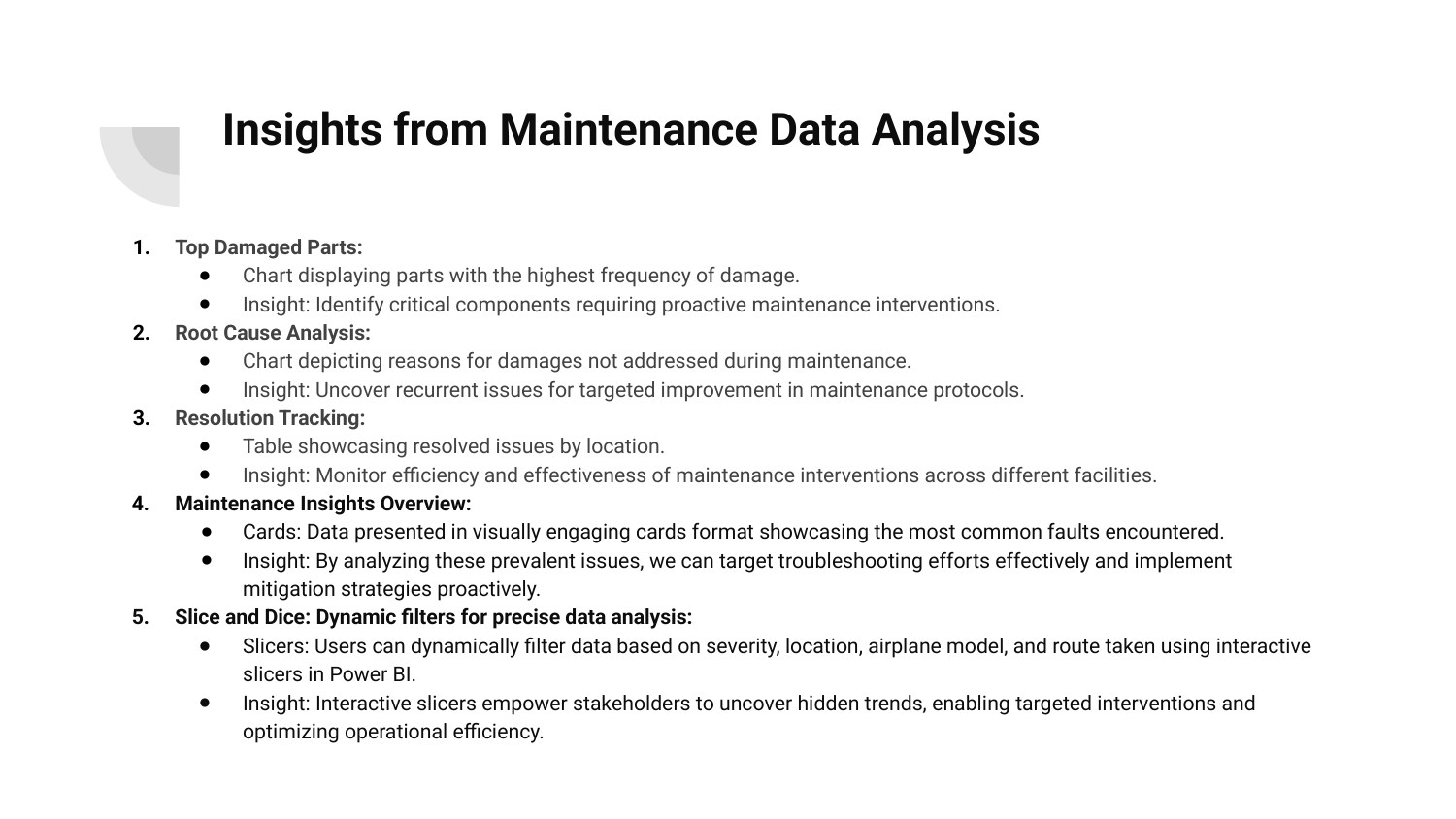

# Insights from Maintenance Data Analysis
Top Damaged Parts:
Chart displaying parts with the highest frequency of damage.
Insight: Identify critical components requiring proactive maintenance interventions.
Root Cause Analysis:
Chart depicting reasons for damages not addressed during maintenance.
Insight: Uncover recurrent issues for targeted improvement in maintenance protocols.
Resolution Tracking:
Table showcasing resolved issues by location.
Insight: Monitor efficiency and effectiveness of maintenance interventions across different facilities.
Maintenance Insights Overview:
Cards: Data presented in visually engaging cards format showcasing the most common faults encountered.
Insight: By analyzing these prevalent issues, we can target troubleshooting efforts effectively and implement mitigation strategies proactively.
Slice and Dice: Dynamic filters for precise data analysis:
Slicers: Users can dynamically filter data based on severity, location, airplane model, and route taken using interactive slicers in Power BI.
Insight: Interactive slicers empower stakeholders to uncover hidden trends, enabling targeted interventions and optimizing operational efficiency.